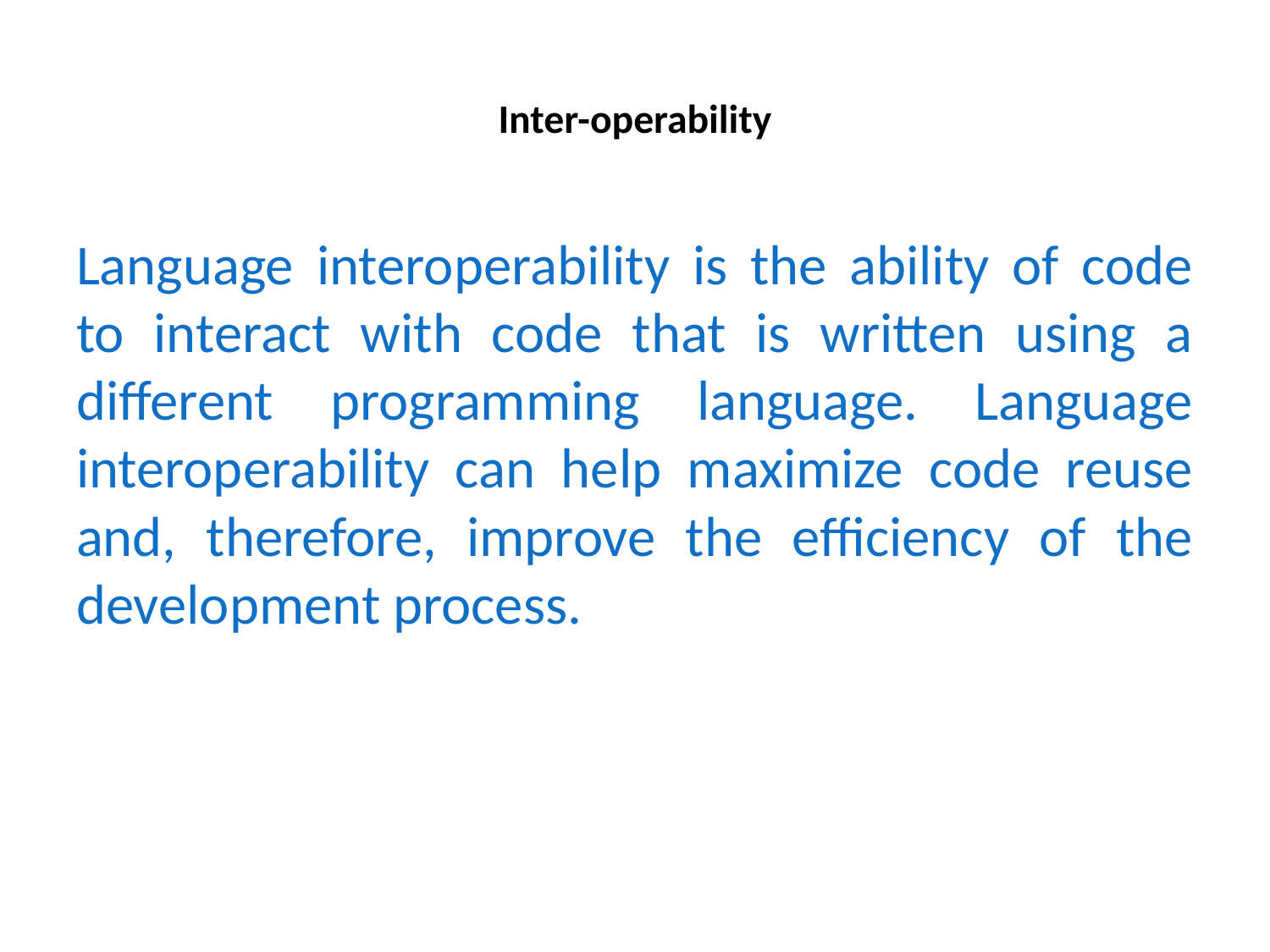

# Inter-operability
Language interoperability is the ability of code to interact with code that is written using a different programming language. Language interoperability can help maximize code reuse and, therefore, improve the efficiency of the development process.